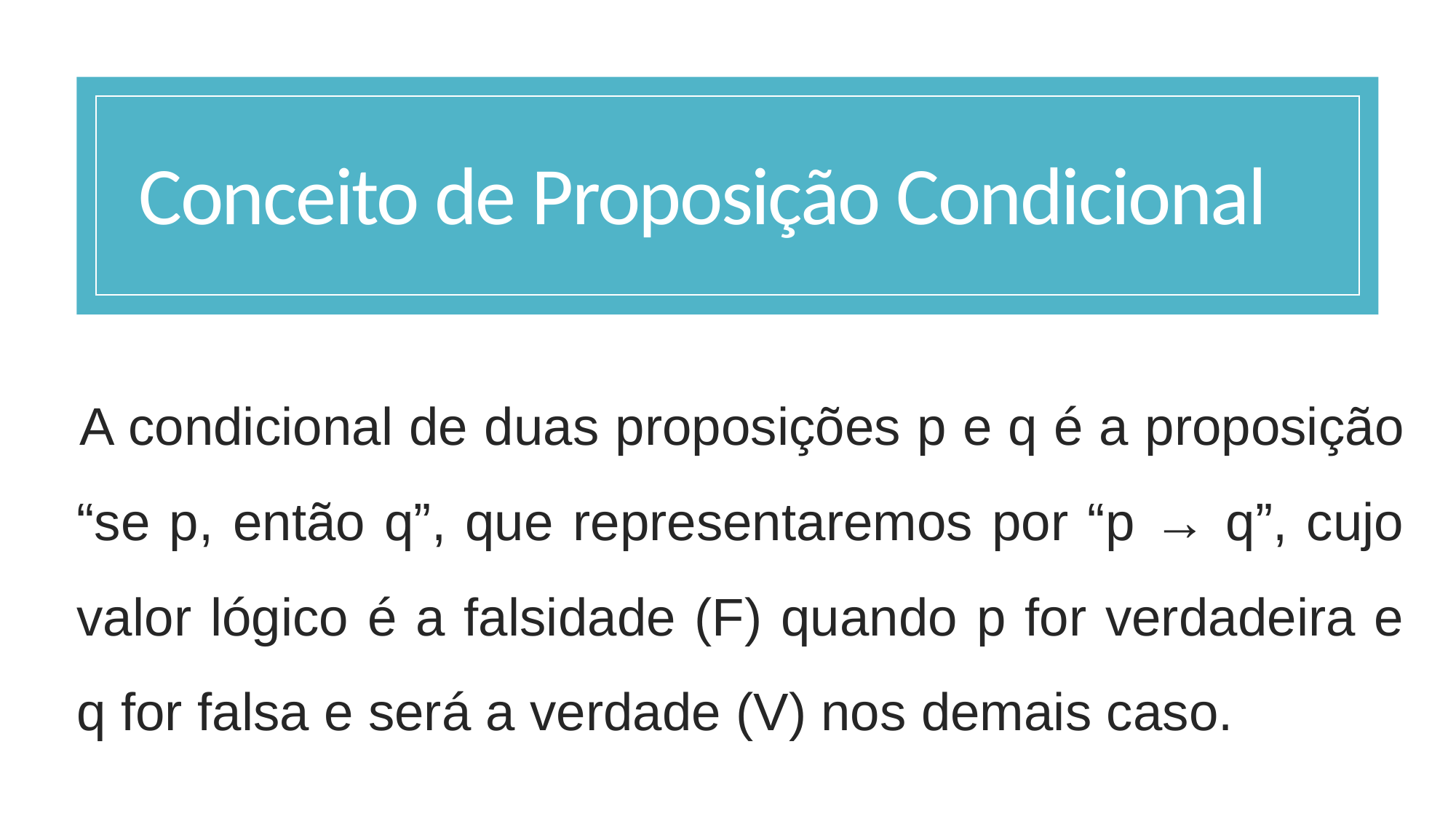

# Conceito de Proposição Condicional
A condicional de duas proposições p e q é a proposição “se p, então q”, que representaremos por “p → q”, cujo valor lógico é a falsidade (F) quando p for verdadeira e q for falsa e será a verdade (V) nos demais caso.